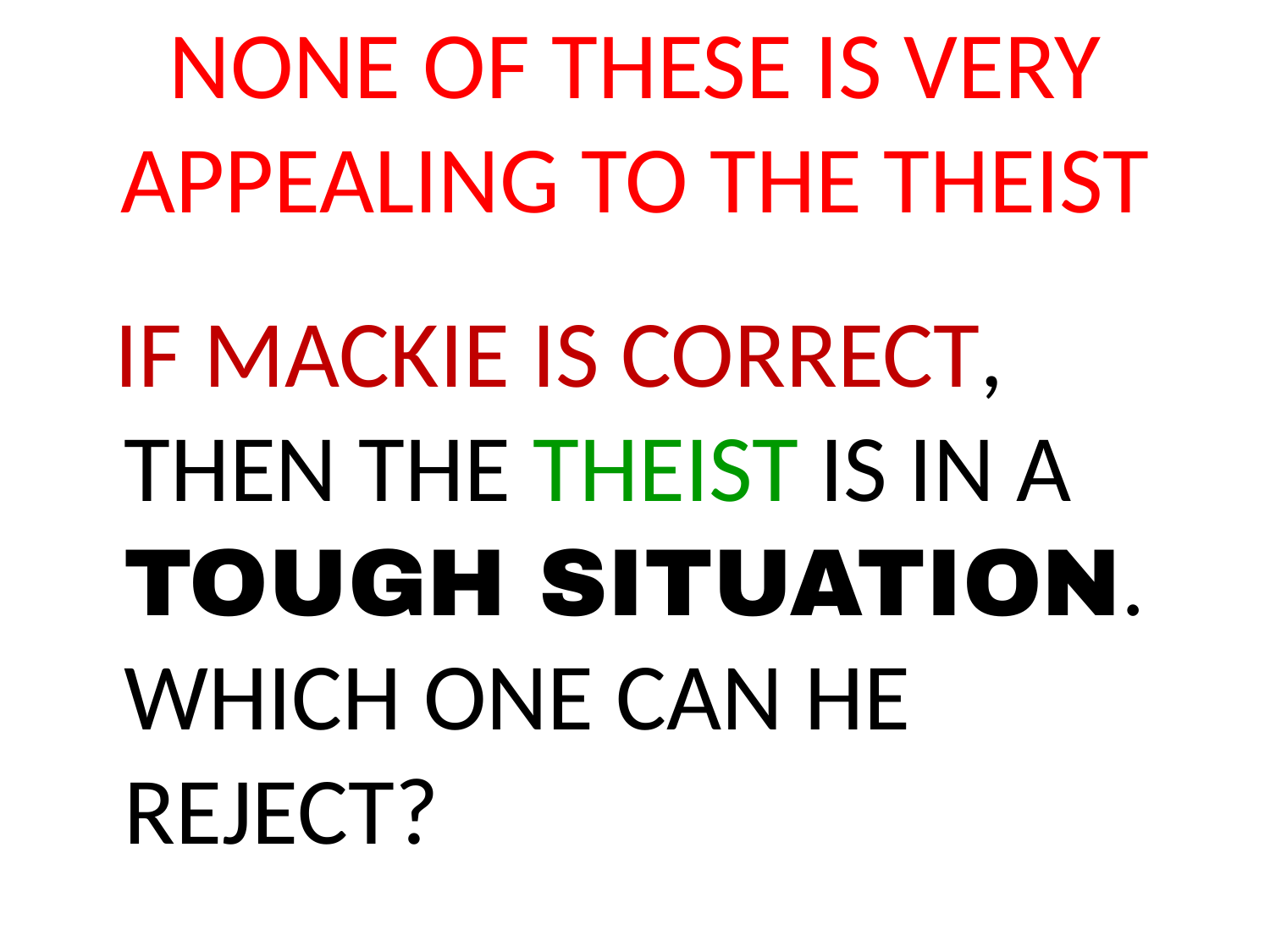

# NONE OF THESE IS VERY APPEALING TO THE THEIST
  IF MACKIE IS CORRECT, THEN THE THEIST IS IN A TOUGH SITUATION.  WHICH ONE CAN HE REJECT?